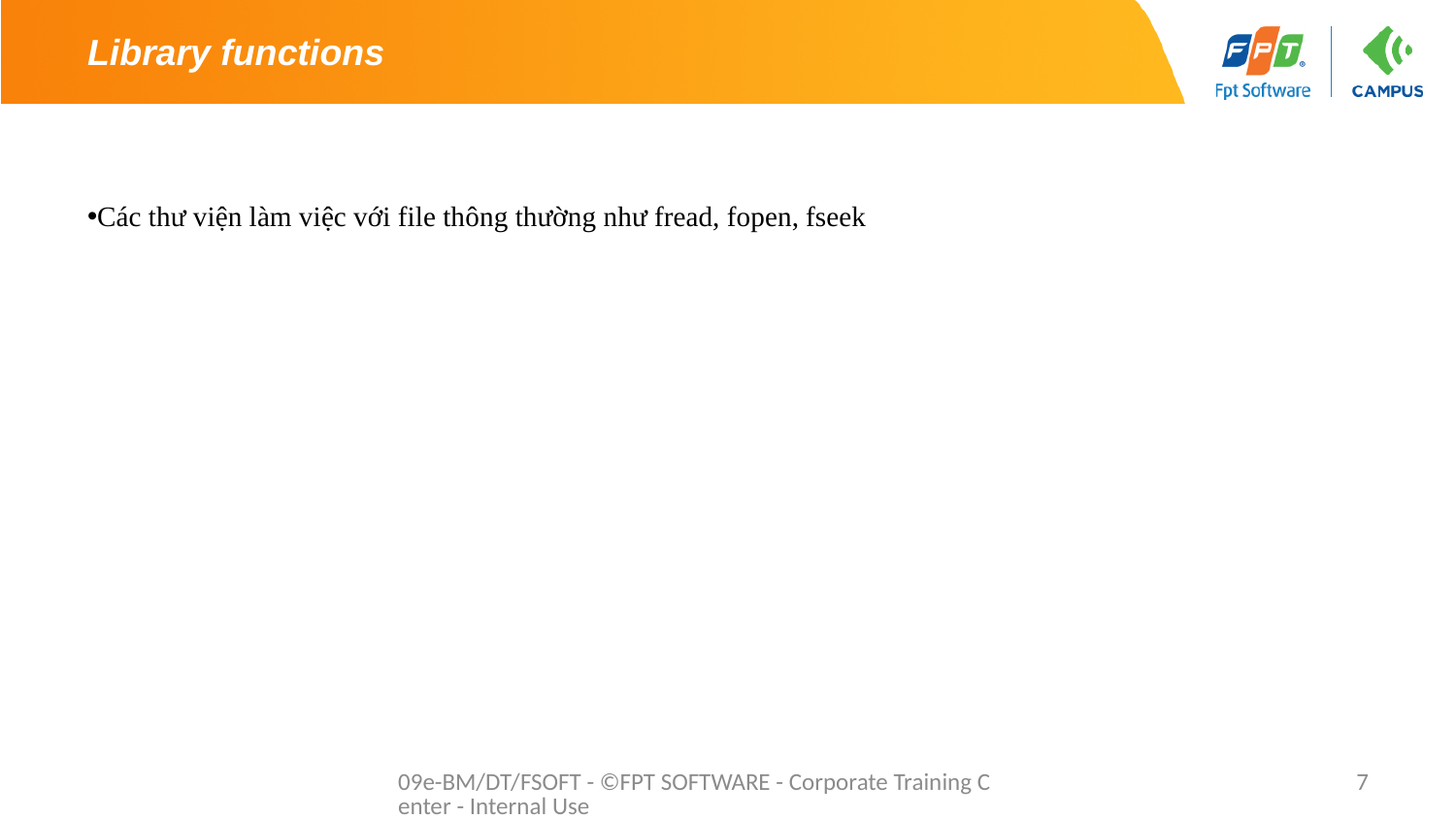

# Library functions
Các thư viện làm việc với file thông thường như fread, fopen, fseek
09e-BM/DT/FSOFT - ©FPT SOFTWARE - Corporate Training Center - Internal Use
7